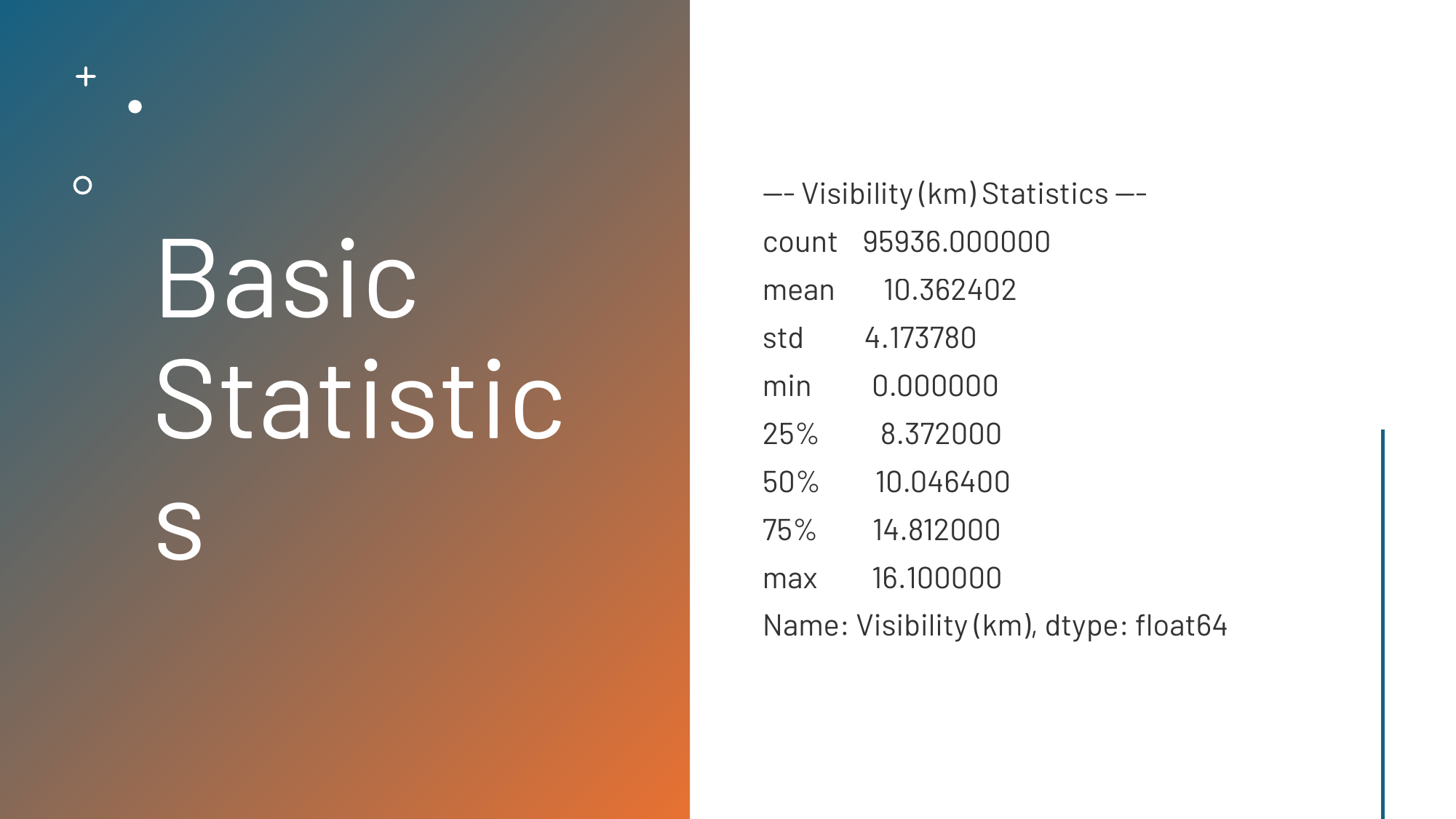

# Basic Statistics
--- Visibility (km) Statistics ---
count    95936.000000
mean        10.362402
std          4.173780
min          0.000000
25%          8.372000
50%         10.046400
75%         14.812000
max         16.100000
Name: Visibility (km), dtype: float64